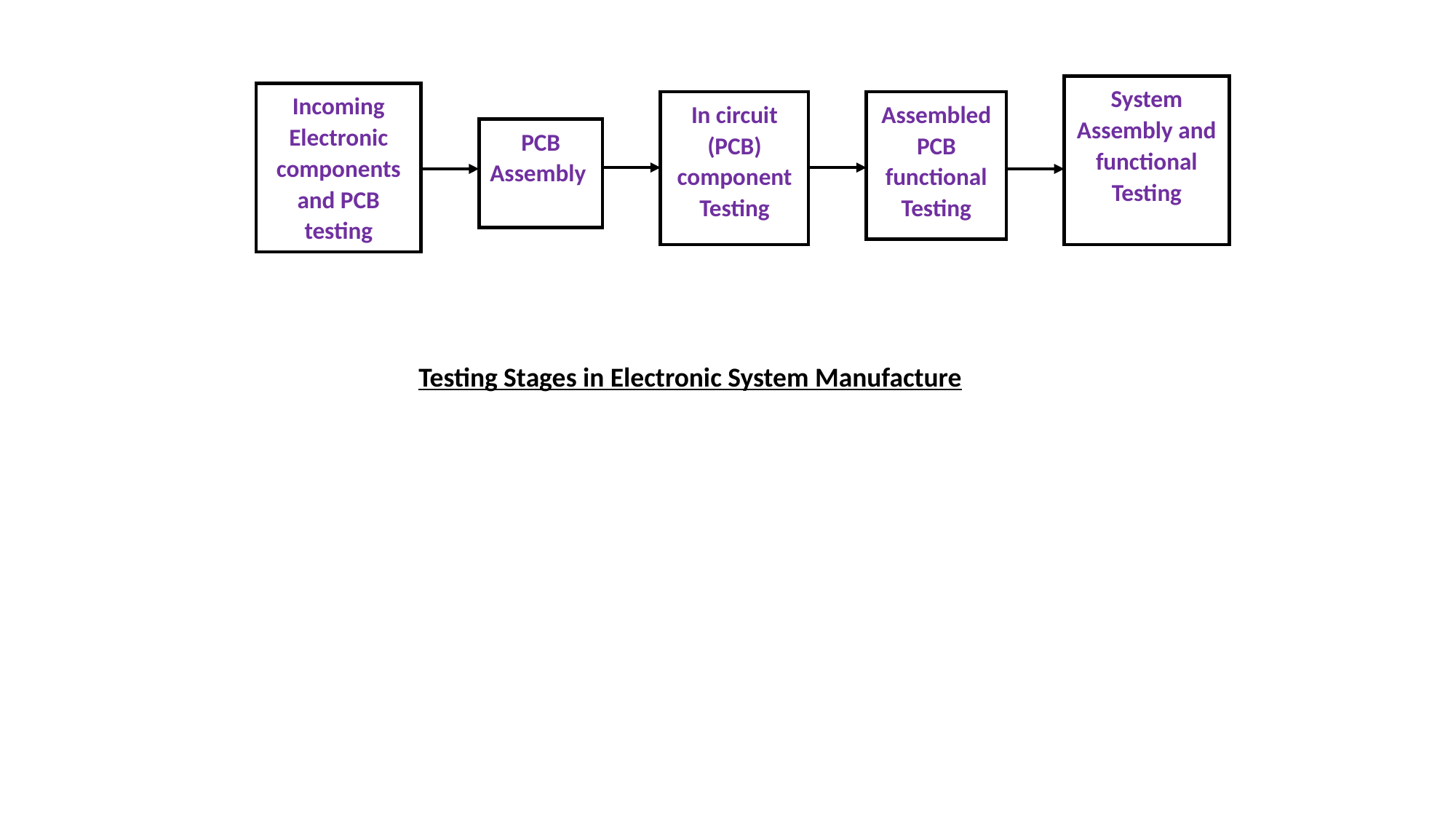

In circuit (PCB) component
Testing
Assembled PCB functional Testing
System Assembly and
functional Testing
Incoming Electronic components and PCB testing
PCB Assembly
Testing Stages in Electronic System Manufacture